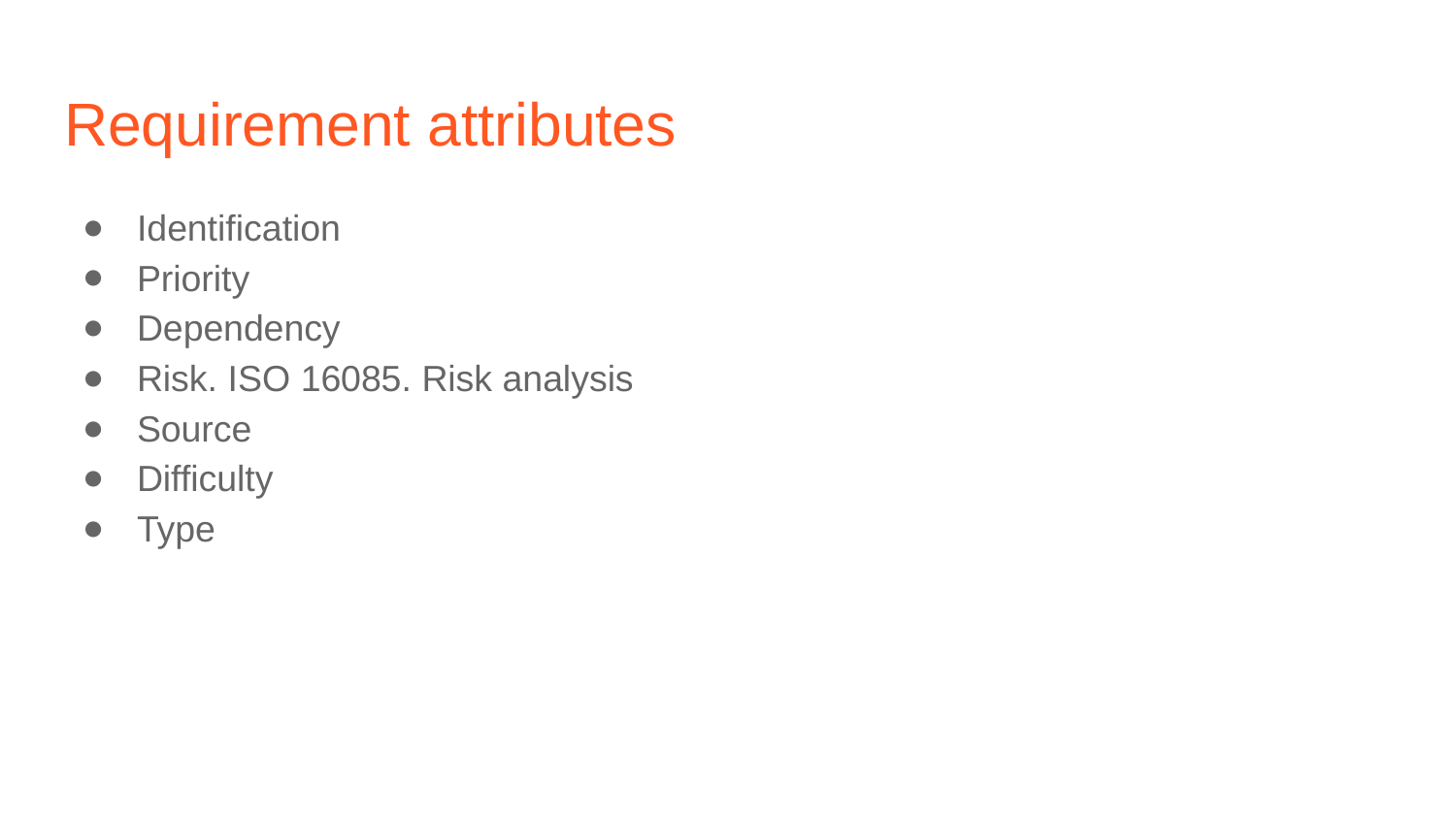

# Requirement attributes
Identification
Priority
Dependency
Risk. ISO 16085. Risk analysis
Source
Difficulty
Type